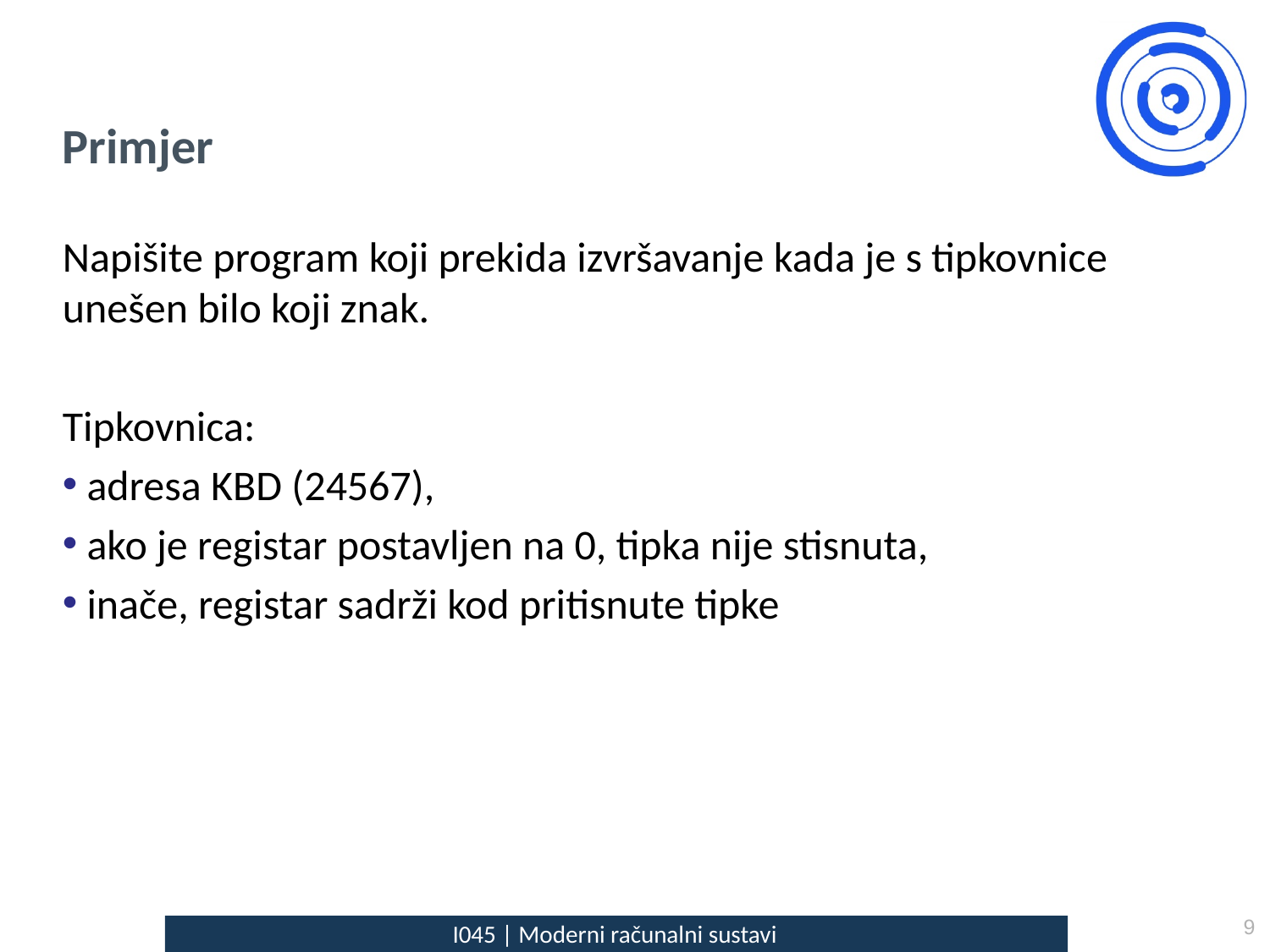

# Primjer
Napišite program koji prekida izvršavanje kada je s tipkovnice unešen bilo koji znak.

Tipkovnica:
 adresa KBD (24567),
 ako je registar postavljen na 0, tipka nije stisnuta,
 inače, registar sadrži kod pritisnute tipke

9